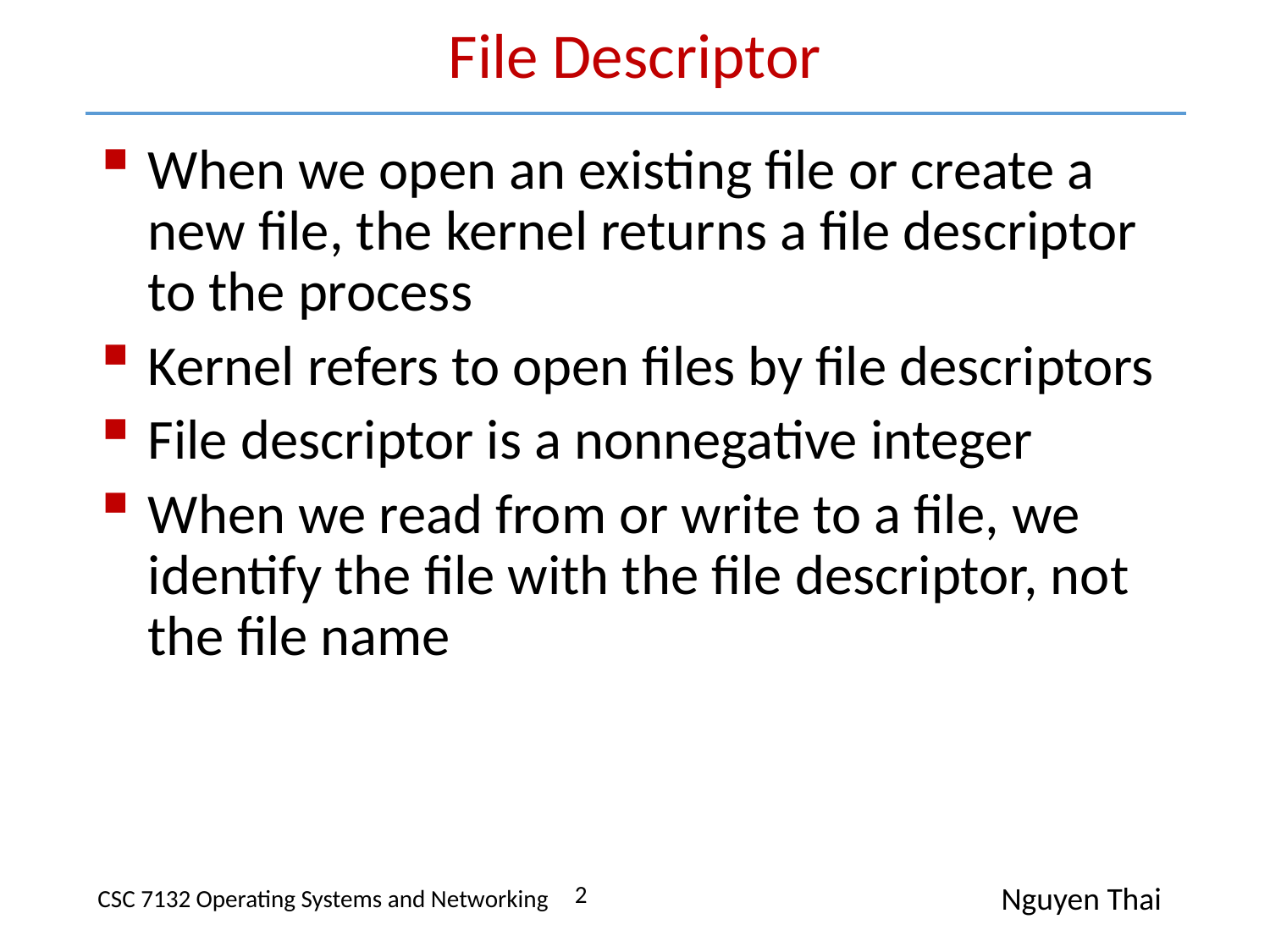

# File Descriptor
When we open an existing file or create a new file, the kernel returns a file descriptor to the process
Kernel refers to open files by file descriptors
File descriptor is a nonnegative integer
When we read from or write to a file, we identify the file with the file descriptor, not the file name